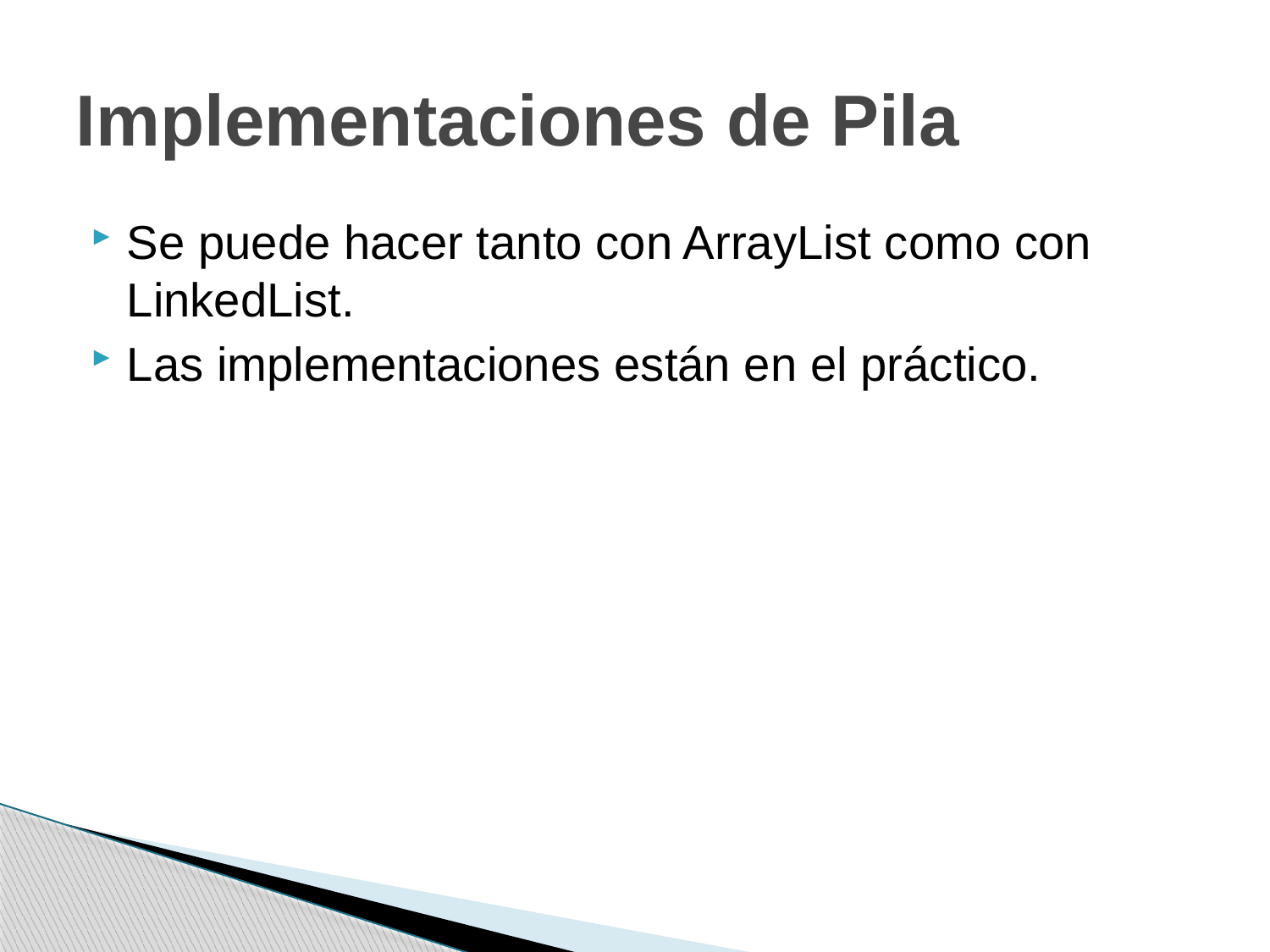

# Implementaciones de Pila
Se puede hacer tanto con ArrayList como con LinkedList.
Las implementaciones están en el práctico.